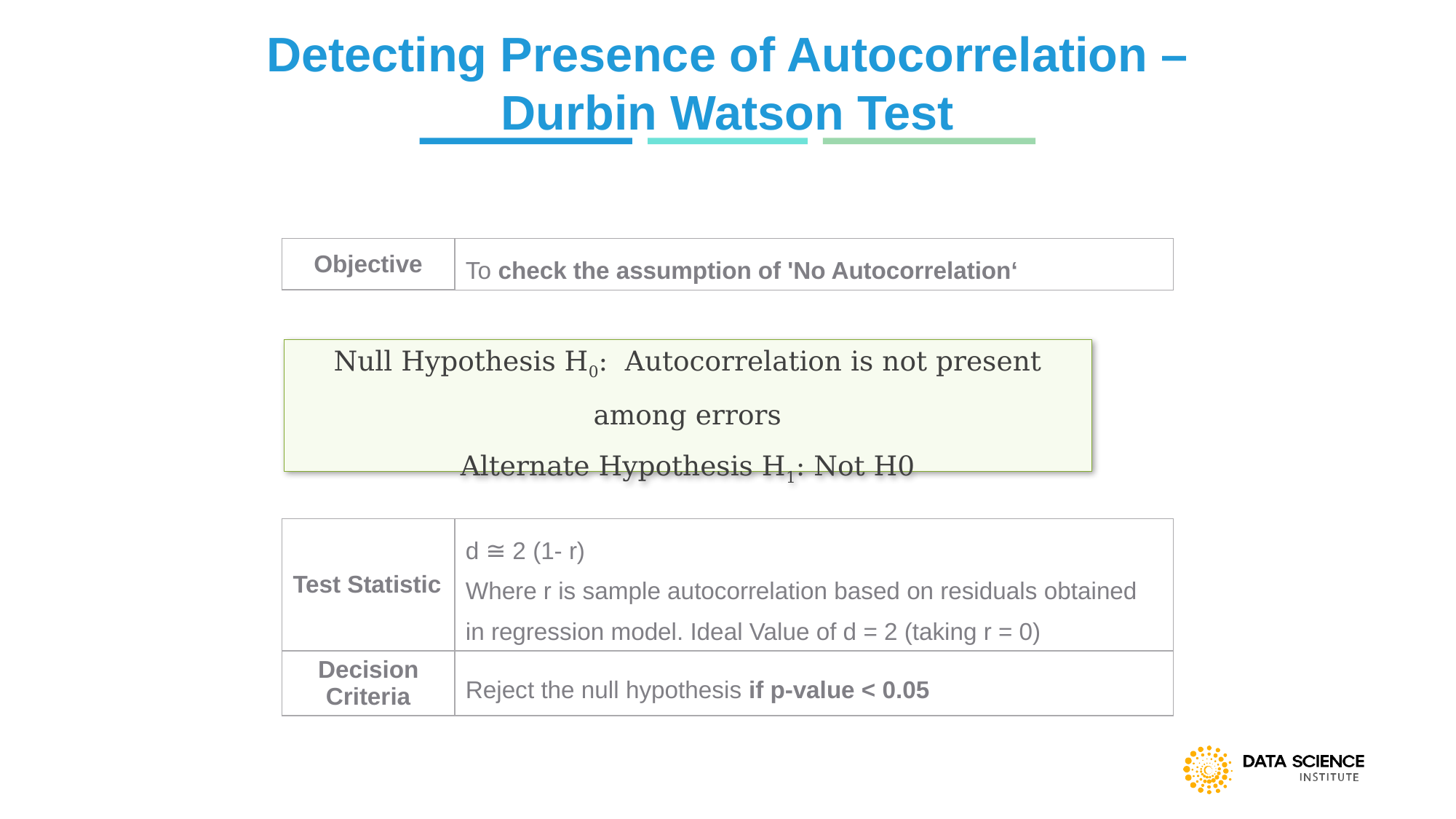

Detecting Presence of Autocorrelation – Durbin Watson Test

| Objective | To check the assumption of 'No Autocorrelation‘ |
| --- | --- |
Null Hypothesis H0:  Autocorrelation is not present among errors
Alternate Hypothesis H1: Not H0
| Test Statistic | d ≅ 2 (1- r) Where r is sample autocorrelation based on residuals obtained in regression model. Ideal Value of d = 2 (taking r = 0) |
| --- | --- |
| Decision Criteria | Reject the null hypothesis if p-value < 0.05 |